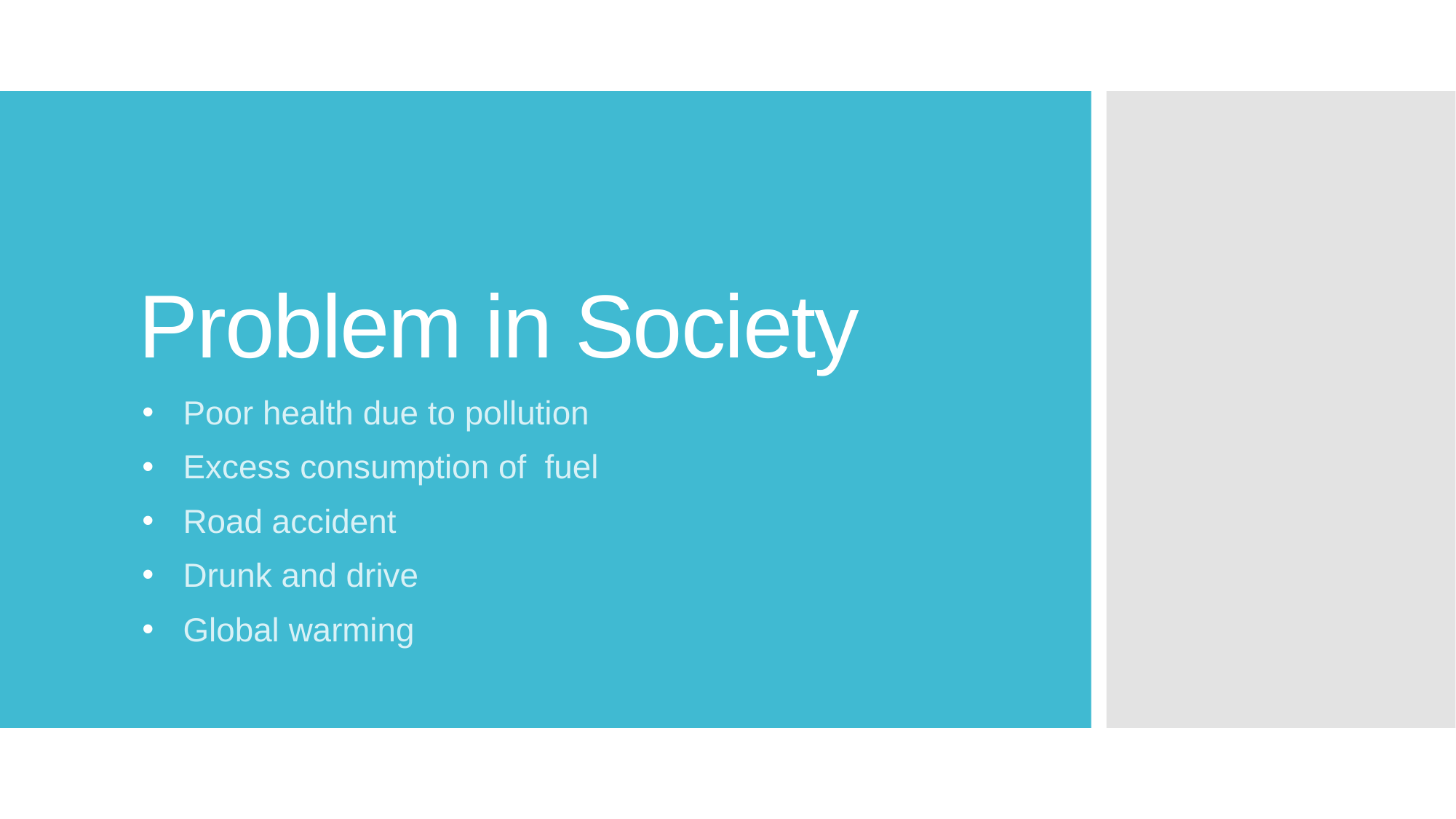

# Problem in Society
Poor health due to pollution
Excess consumption of  fuel
Road accident
Drunk and drive
Global warming